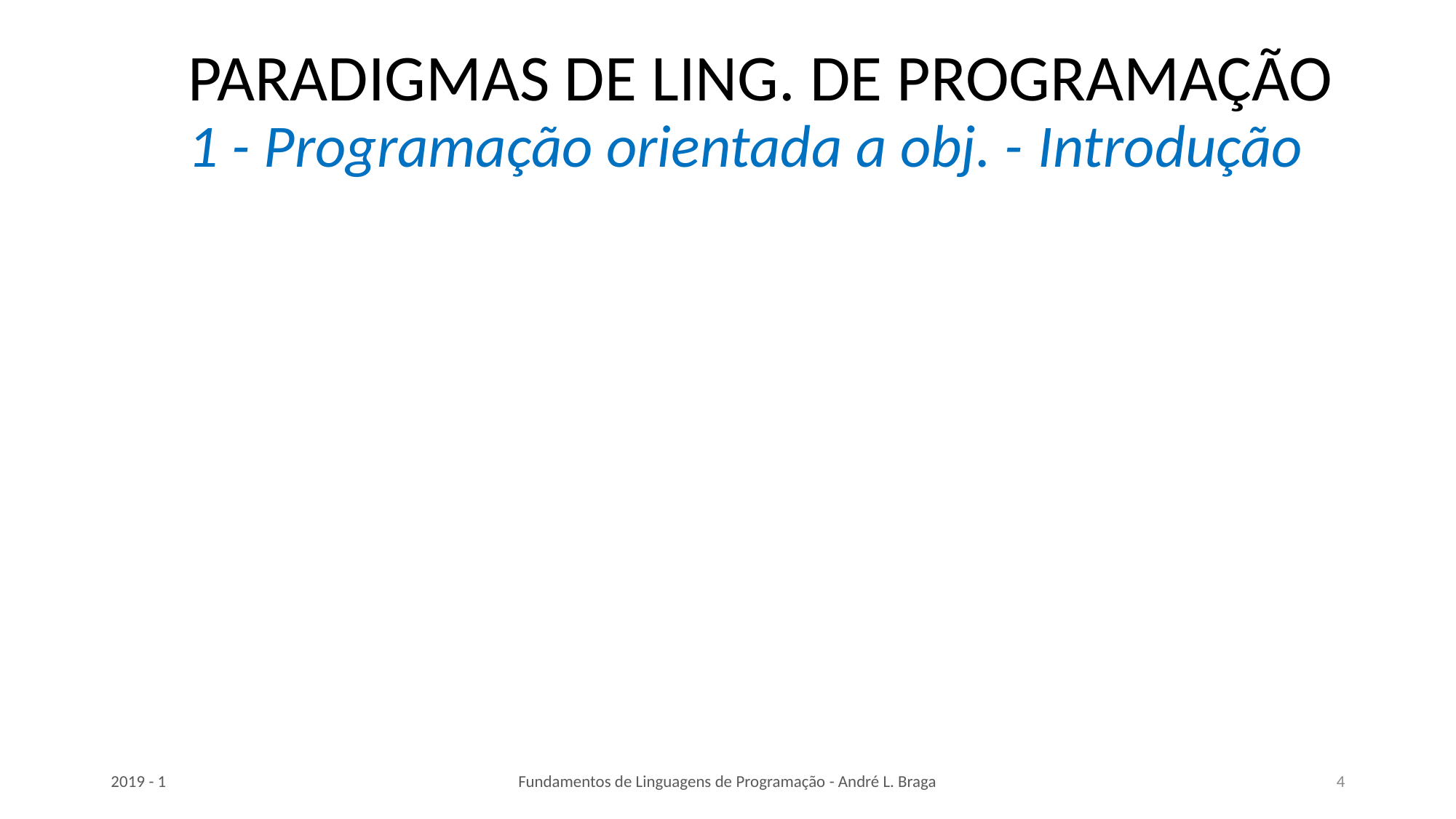

# PARADIGMAS DE LING. DE PROGRAMAÇÃO 1 - Programação orientada a obj. - Introdução

2019 - 1
Fundamentos de Linguagens de Programação - André L. Braga
4